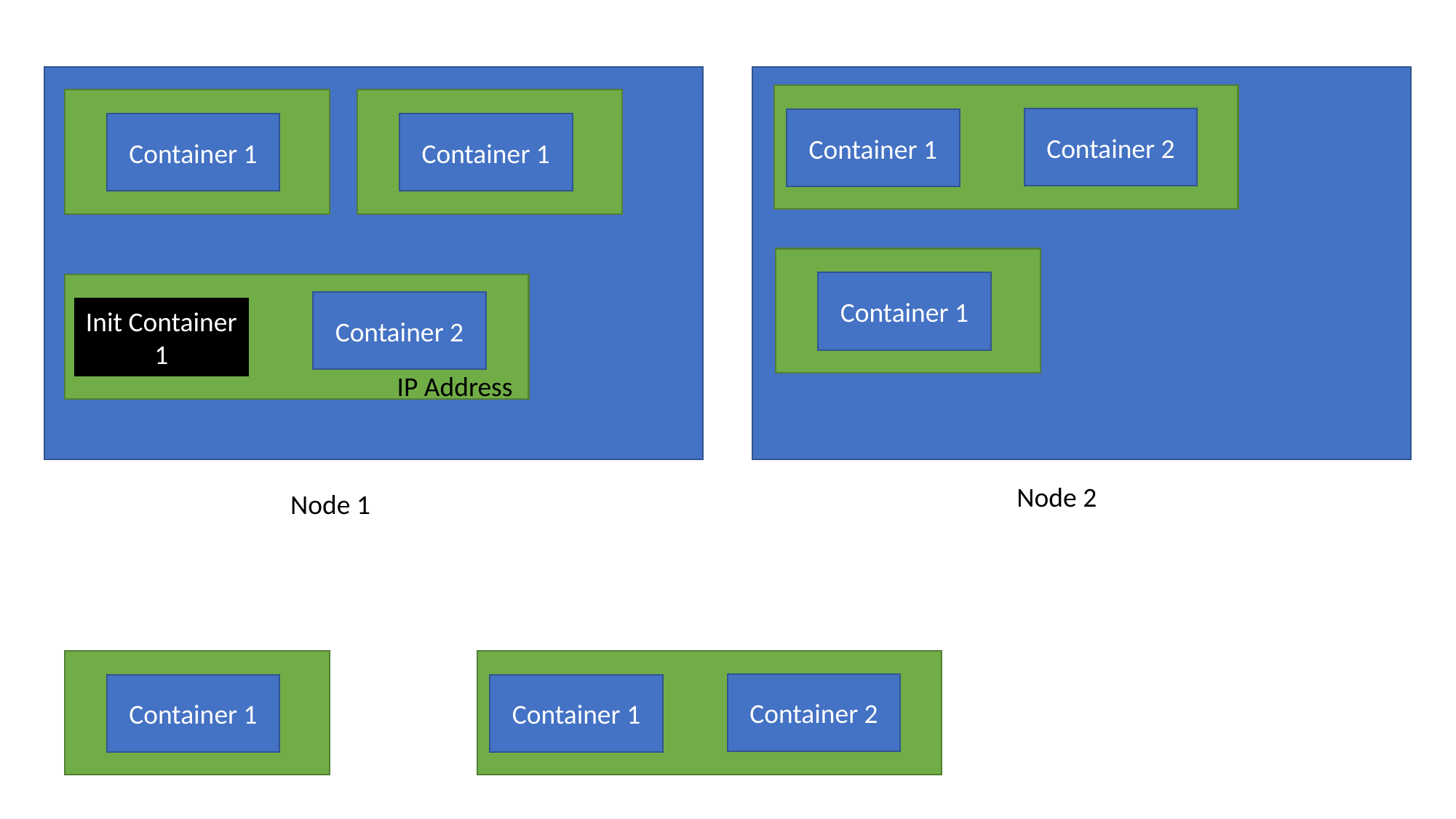

Container 2
Container 1
Container 1
Container 1

Container 1

Container 2
Init Container 1
IP Address
Node 2
Node 1

Container 2
Container 1
Container 1